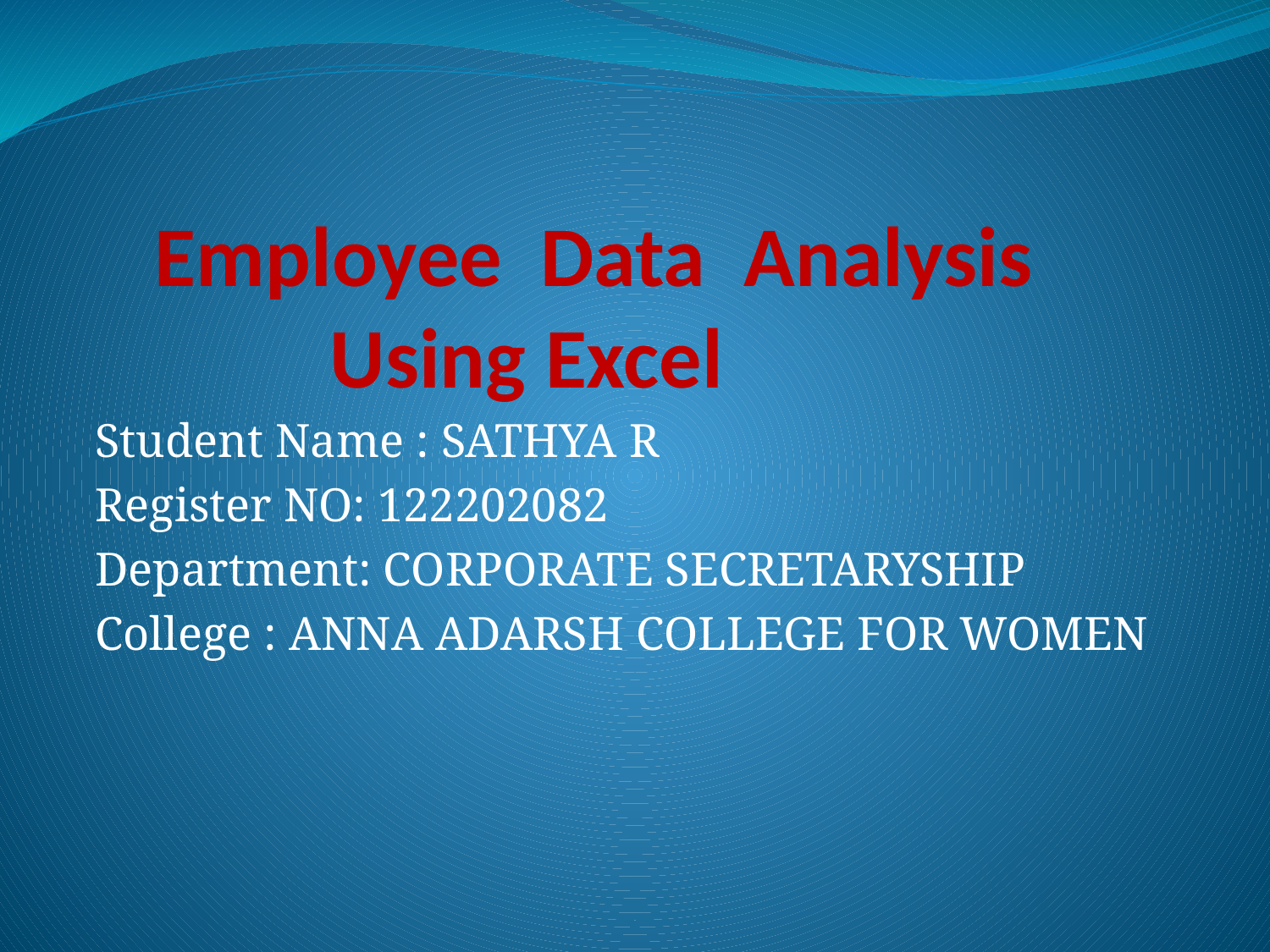

# Employee  Data  Analysis    Using Excel

Student Name : SATHYA R
Register NO: 122202082
Department: CORPORATE SECRETARYSHIP
College : ANNA ADARSH COLLEGE FOR WOMEN